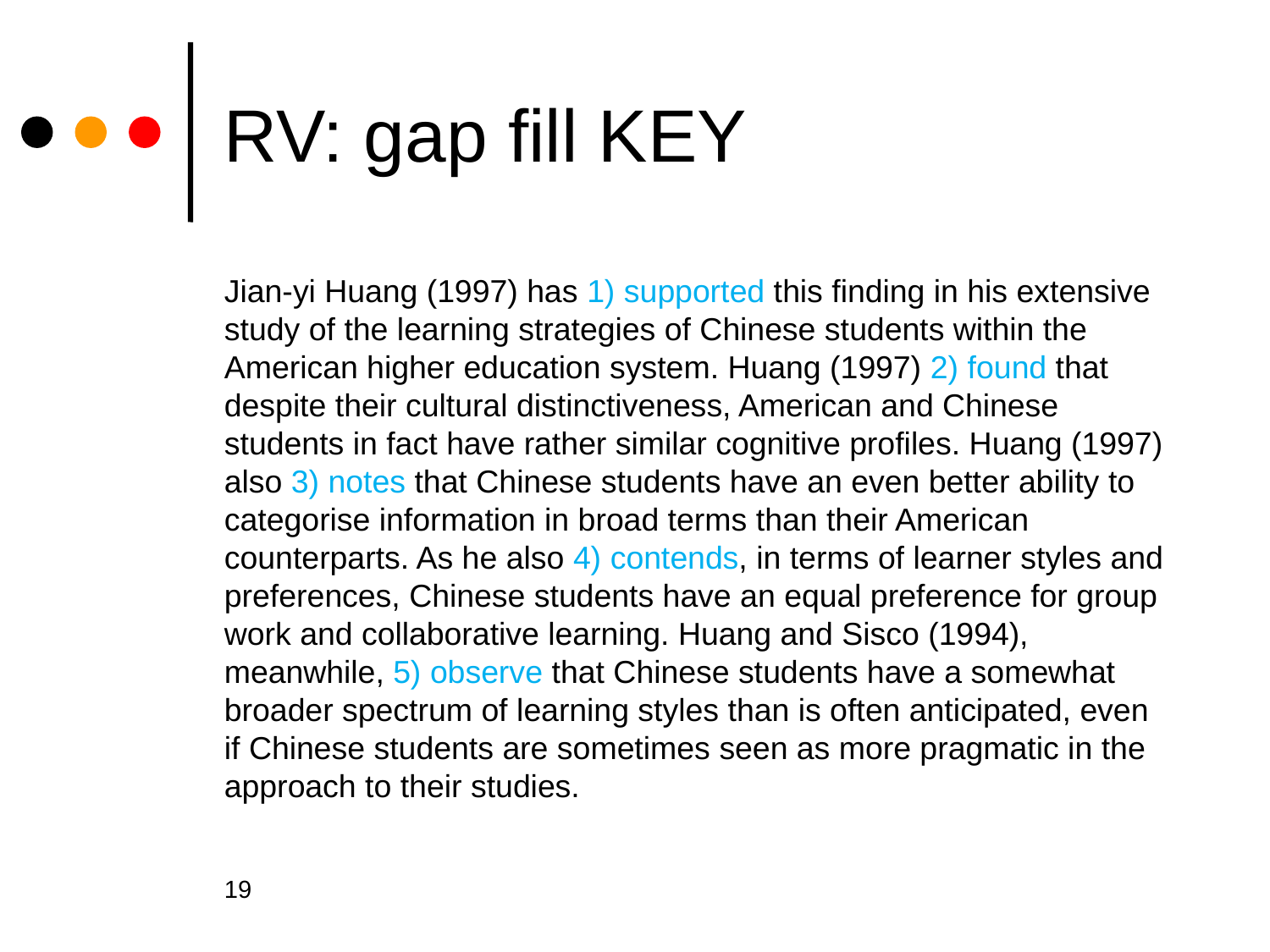

# RV: gap fill KEY
Jian-yi Huang (1997) has 1) supported this finding in his extensive study of the learning strategies of Chinese students within the American higher education system. Huang (1997) 2) found that despite their cultural distinctiveness, American and Chinese students in fact have rather similar cognitive profiles. Huang (1997) also 3) notes that Chinese students have an even better ability to categorise information in broad terms than their American counterparts. As he also 4) contends, in terms of learner styles and preferences, Chinese students have an equal preference for group work and collaborative learning. Huang and Sisco (1994), meanwhile, 5) observe that Chinese students have a somewhat broader spectrum of learning styles than is often anticipated, even if Chinese students are sometimes seen as more pragmatic in the approach to their studies.
19